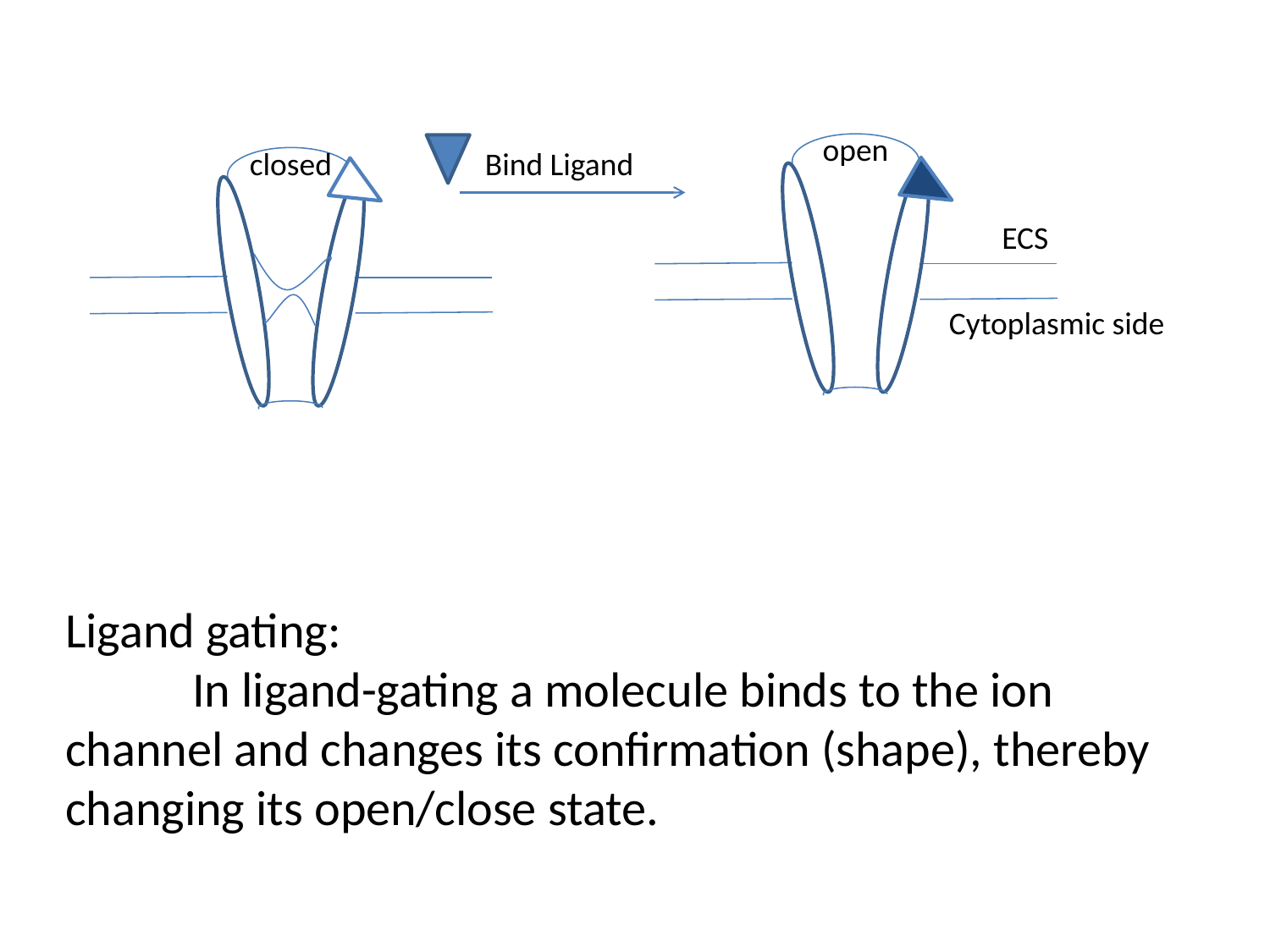

open

Bind Ligand
closed

ECS
Cytoplasmic side

Ligand gating:
	In ligand-gating a molecule binds to the ion channel and changes its confirmation (shape), thereby changing its open/close state.